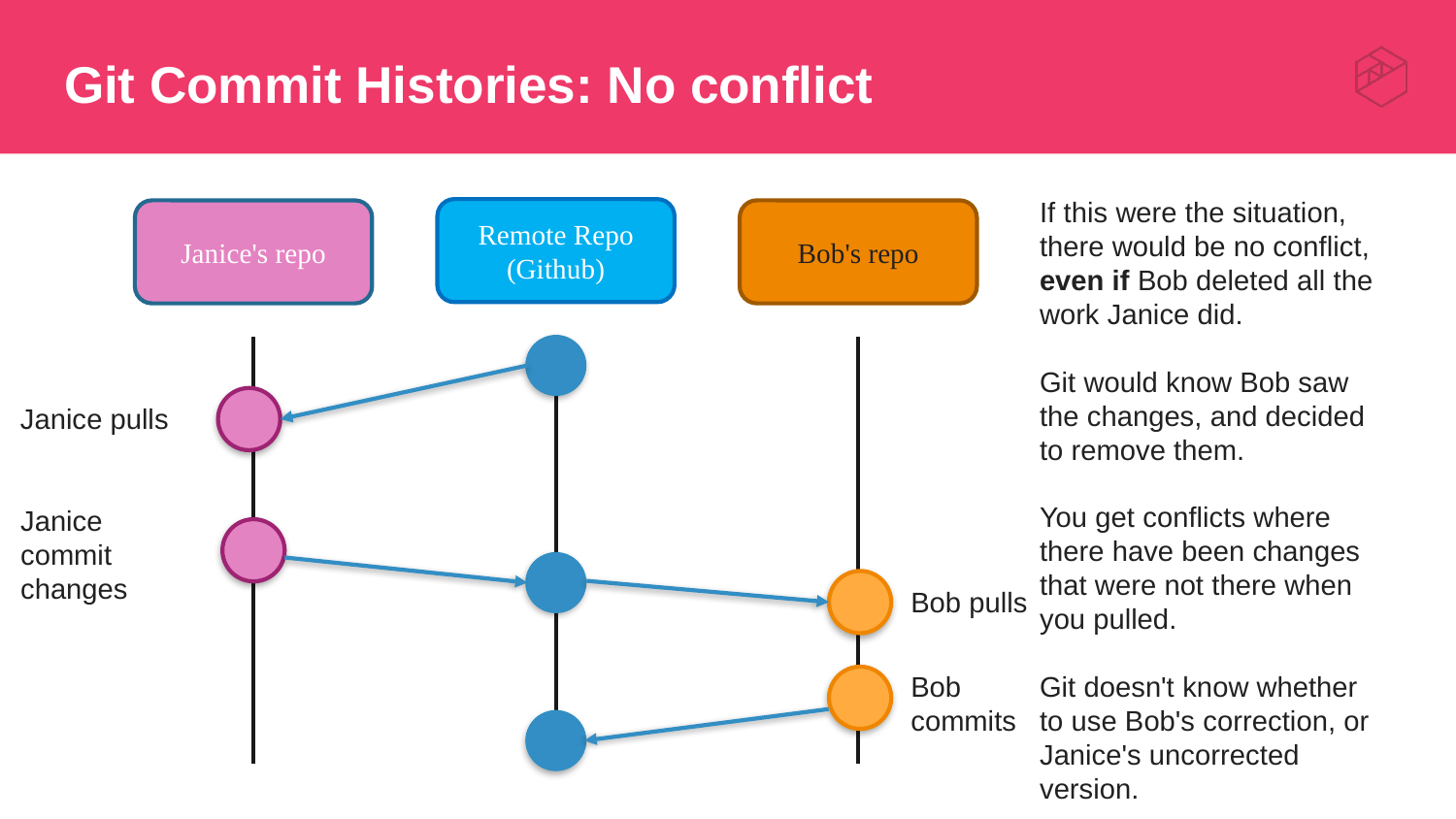

# Git Commit Histories: No conflict
If this were the situation, there would be no conflict, even if Bob deleted all the work Janice did.

Git would know Bob saw the changes, and decided to remove them.

You get conflicts where there have been changes that were not there when you pulled.

Git doesn't know whether to use Bob's correction, or Janice's uncorrected version.
Remote Repo
(Github)
Janice's repo
Bob's repo

Janice pulls
Janice commit changes

Bob pulls
Bob commits